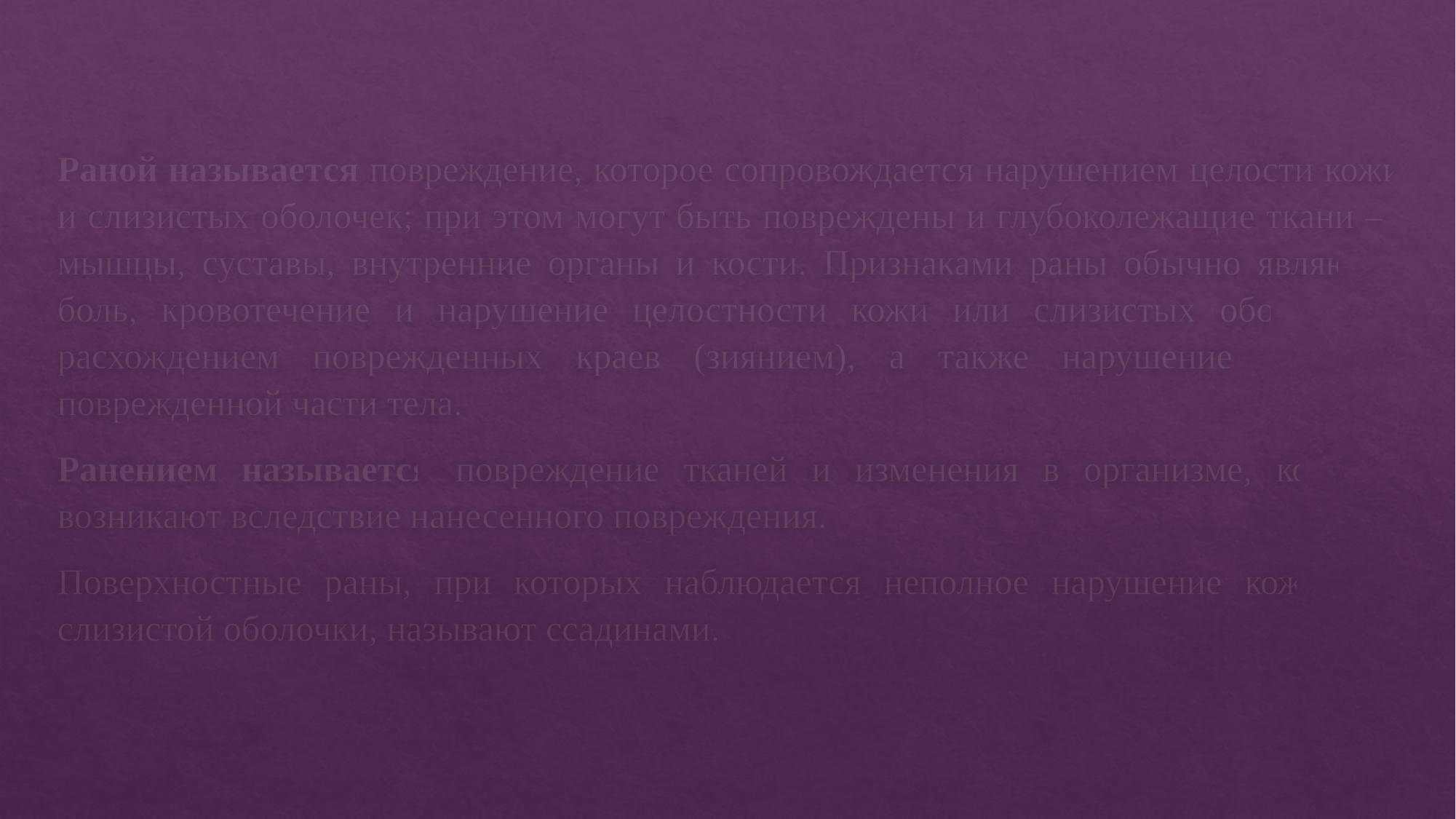

Раной называется повреждение, которое сопровождается нарушением целости кожи и слизистых оболочек; при этом могут быть повреждены и глубоколежащие ткани — мышцы, суставы, внутренние органы и кости. Признаками раны обычно являются боль, кровотечение и нарушение целостности кожи или слизистых оболочек с расхождением поврежденных краев (зиянием), а также нарушение функции поврежденной части тела.
Ранением называется повреждение тканей и изменения в организме, которые возникают вследствие нанесенного повреждения.
Поверхностные раны, при которых наблюдается неполное нарушение кожи или слизистой оболочки, называют ссадинами.